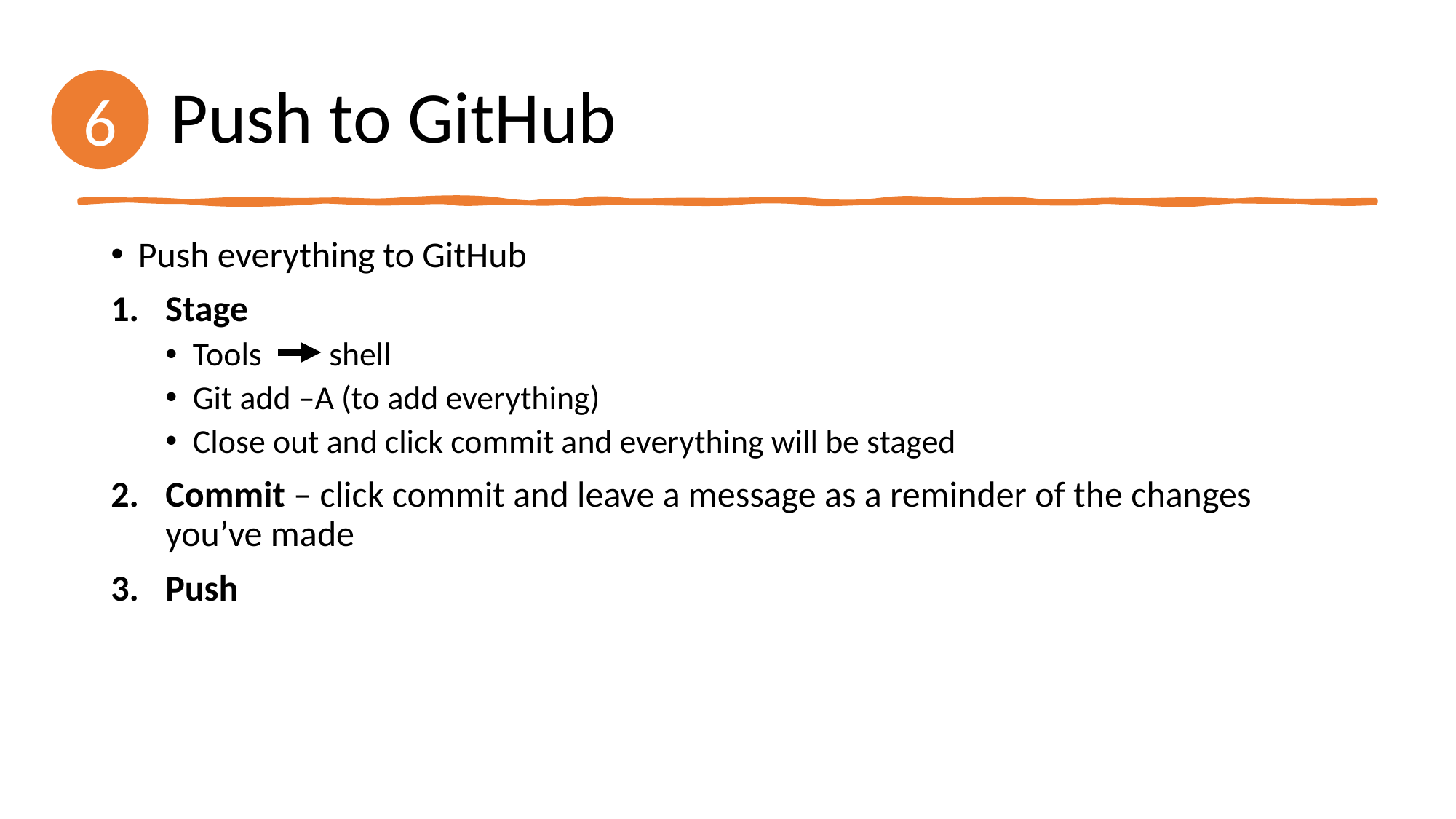

# Push to GitHub
6

Push everything to GitHub
Stage
Tools         shell
Git add –A (to add everything)
Close out and click commit and everything will be staged
Commit – click commit and leave a message as a reminder of the changes you’ve made
Push